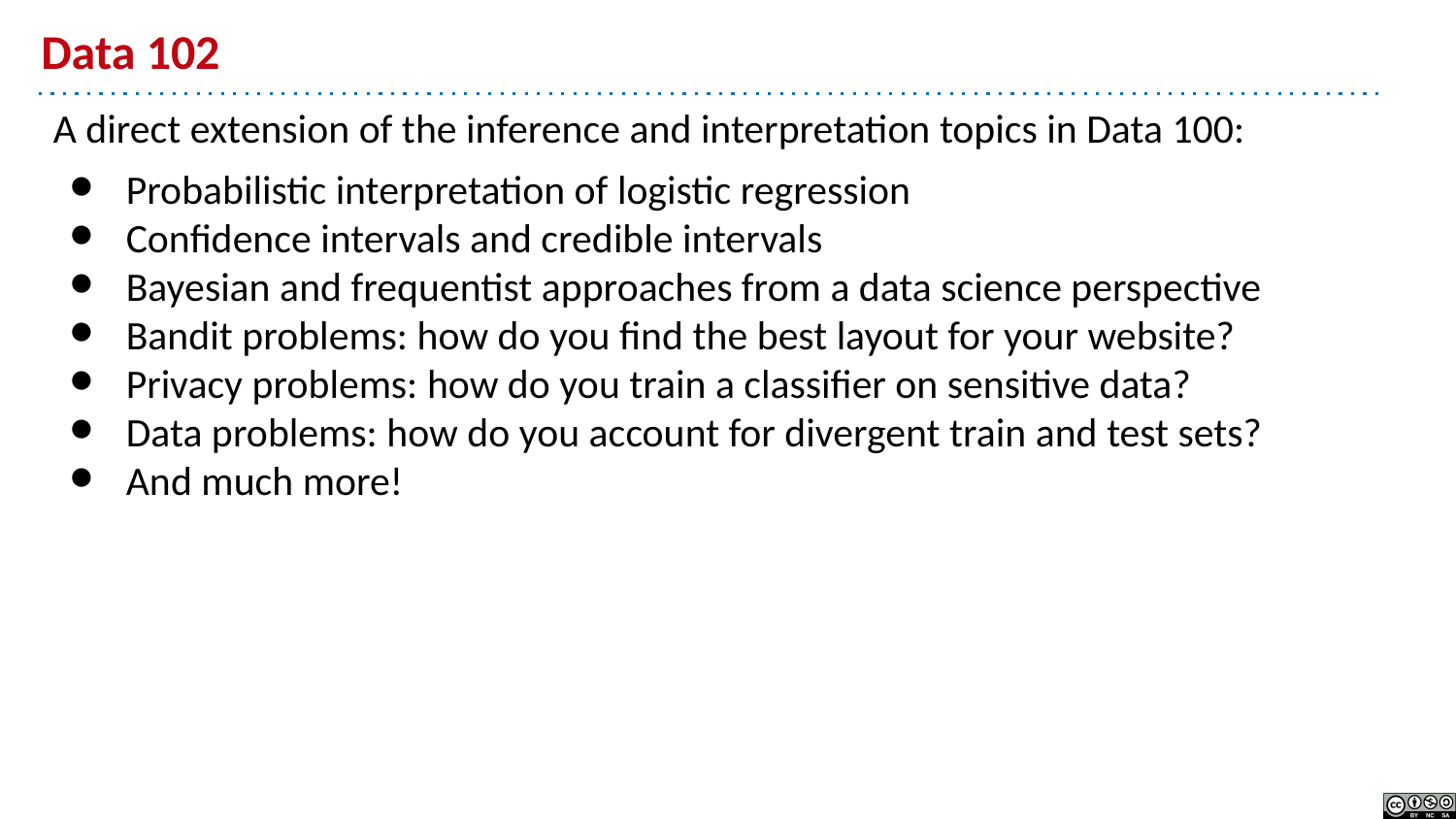

# Data 102
A direct extension of the inference and interpretation topics in Data 100:
Probabilistic interpretation of logistic regression
Confidence intervals and credible intervals
Bayesian and frequentist approaches from a data science perspective
Bandit problems: how do you find the best layout for your website?
Privacy problems: how do you train a classifier on sensitive data?
Data problems: how do you account for divergent train and test sets?
And much more!